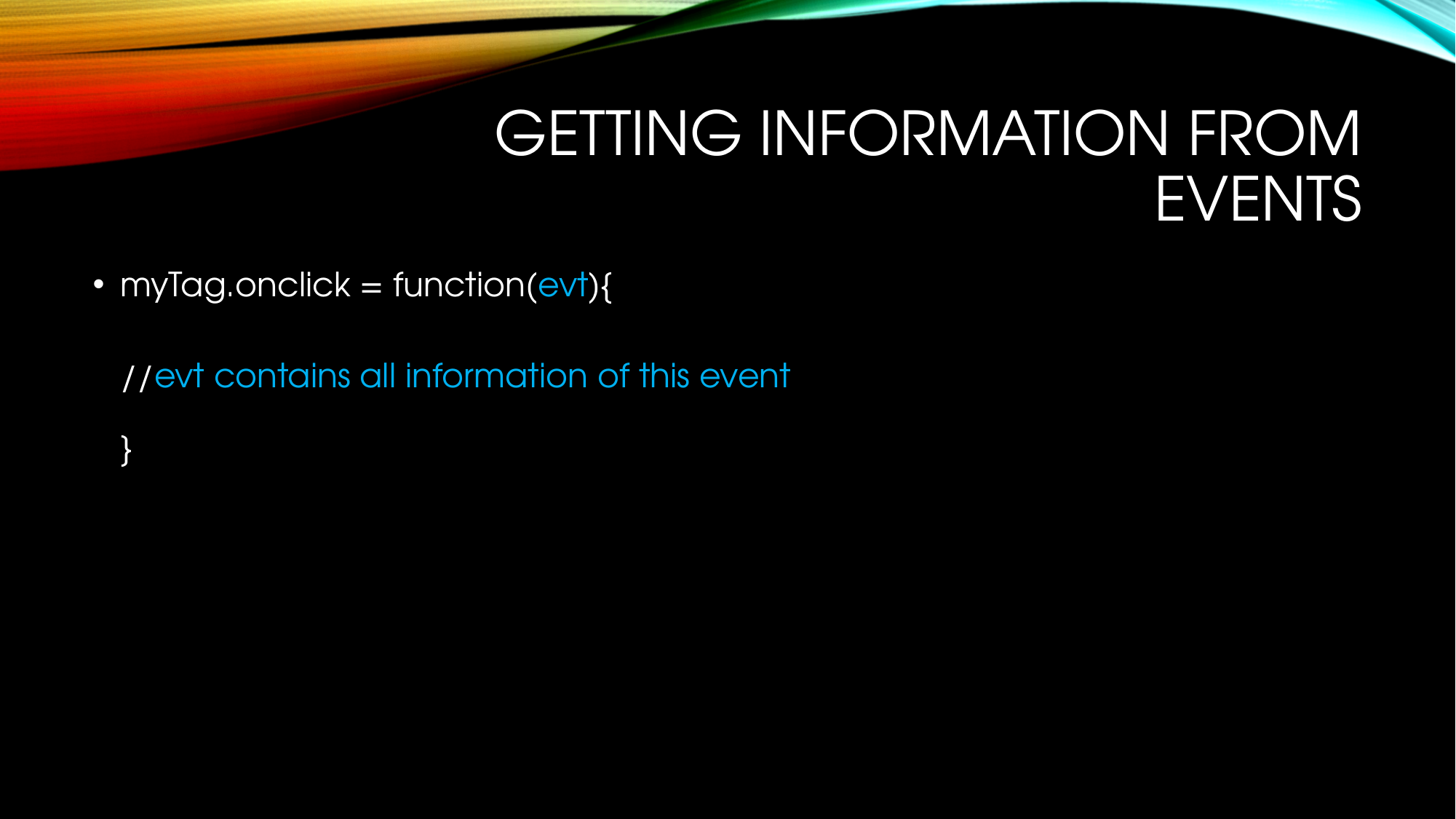

# Getting information from Events
myTag.onclick = function(evt){
	//evt contains all information of this event
}